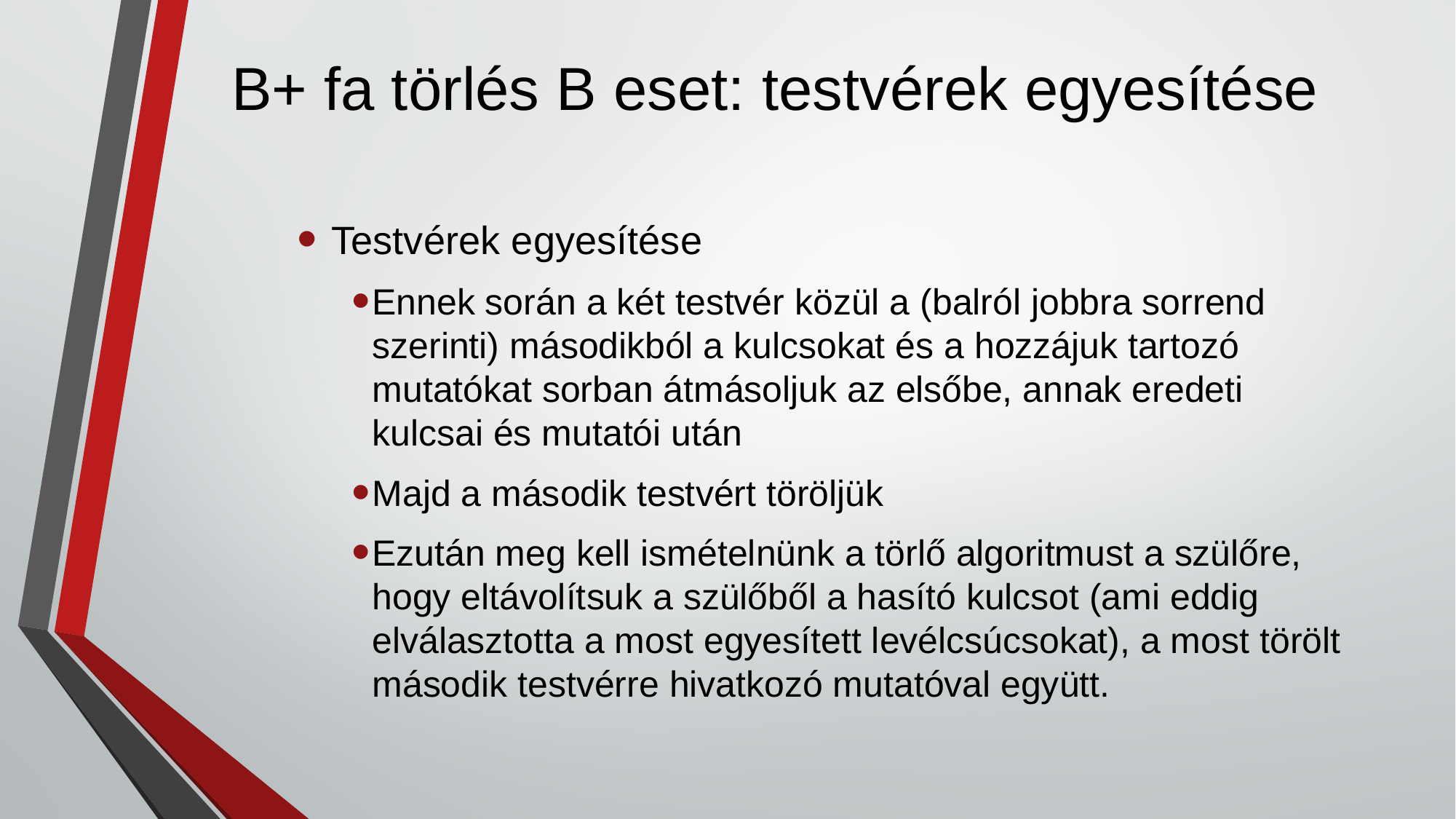

# B+ fa törlés B eset: testvérek egyesítése
Testvérek egyesítése
Ennek során a két testvér közül a (balról jobbra sorrend szerinti) másodikból a kulcsokat és a hozzájuk tartozó mutatókat sorban átmásoljuk az elsőbe, annak eredeti kulcsai és mutatói után
Majd a második testvért töröljük
Ezután meg kell ismételnünk a törlő algoritmust a szülőre, hogy eltávolítsuk a szülőből a hasító kulcsot (ami eddig elválasztotta a most egyesített levélcsúcsokat), a most törölt második testvérre hivatkozó mutatóval együtt.